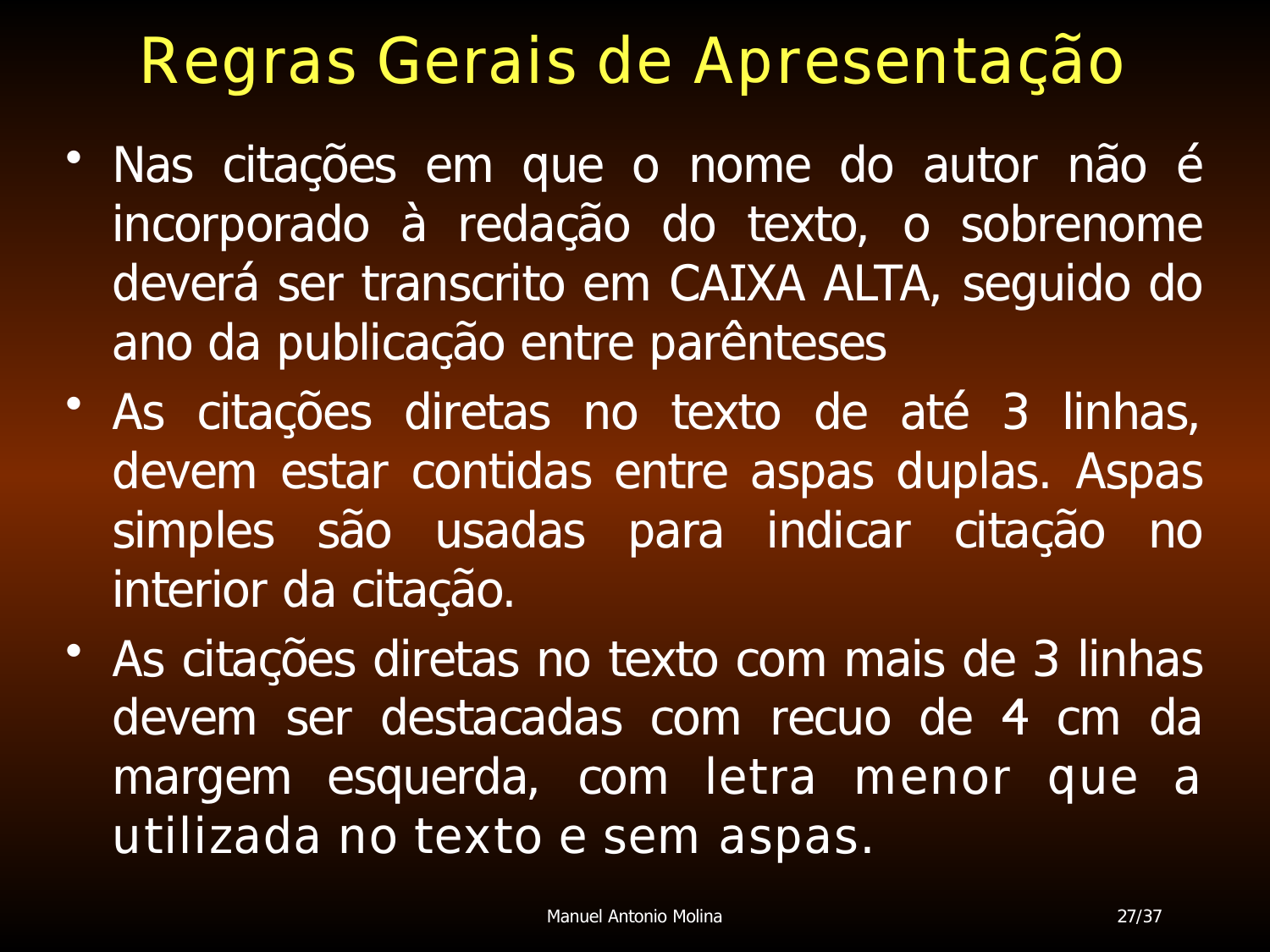

# Regras Gerais de Apresentação
Nas citações em que o nome do autor não é incorporado à redação do texto, o sobrenome deverá ser transcrito em CAIXA ALTA, seguido do ano da publicação entre parênteses
As citações diretas no texto de até 3 linhas, devem estar contidas entre aspas duplas. Aspas simples são usadas para indicar citação no interior da citação.
As citações diretas no texto com mais de 3 linhas devem ser destacadas com recuo de 4 cm da margem esquerda, com letra menor que a utilizada no texto e sem aspas.
Manuel Antonio Molina
27/37